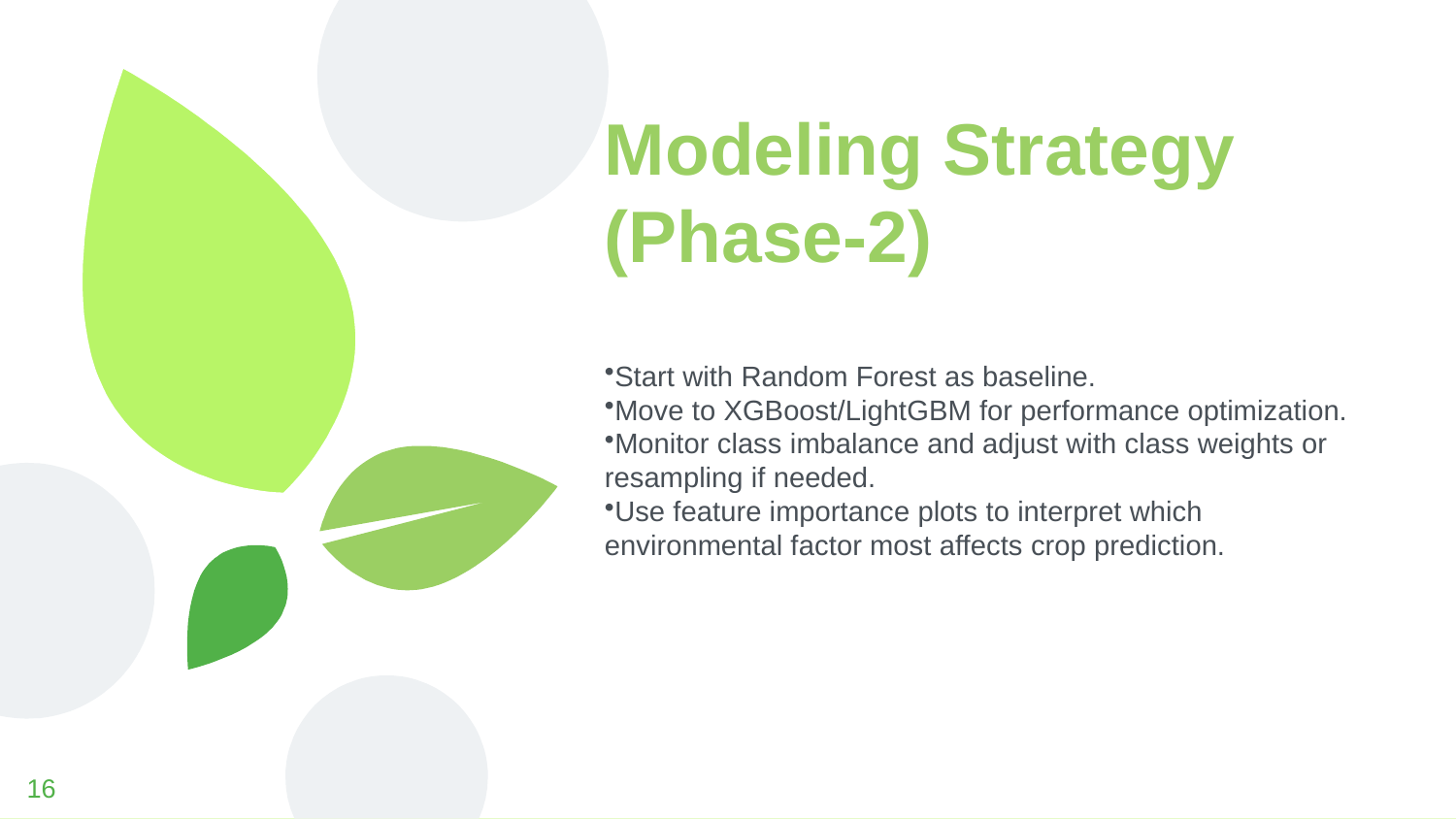

# Modeling Strategy (Phase-2)
Start with Random Forest as baseline.
Move to XGBoost/LightGBM for performance optimization.
Monitor class imbalance and adjust with class weights or resampling if needed.
Use feature importance plots to interpret which environmental factor most affects crop prediction.
16